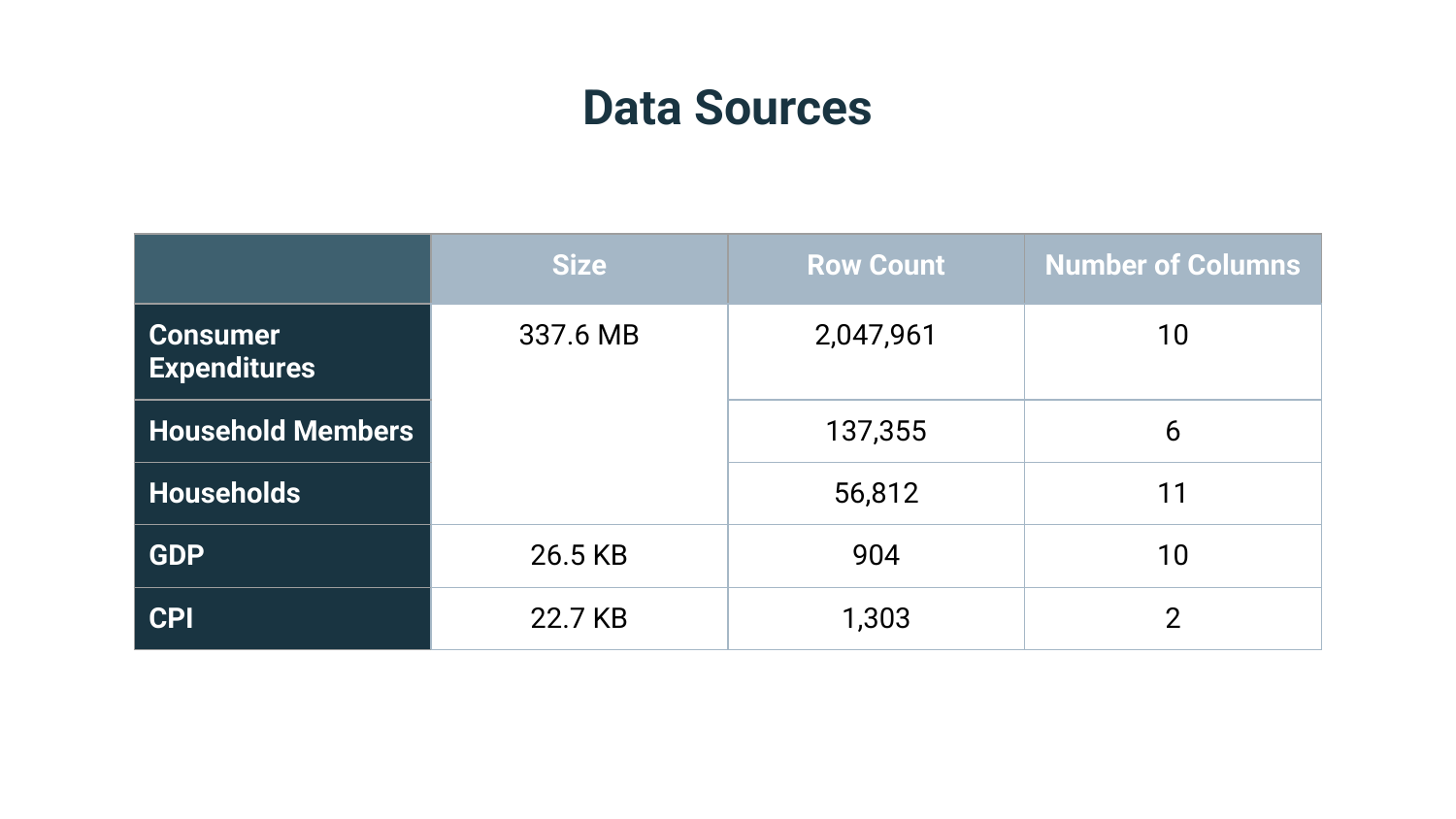

# Data Sources
|  | Size | Row Count | Number of Columns |
| --- | --- | --- | --- |
| Consumer Expenditures | 337.6 MB | 2,047,961 | 10 |
| Household Members |  | 137,355 | 6 |
| Households |  | 56,812 | 11 |
| GDP | 26.5 KB | 904 | 10 |
| CPI | 22.7 KB | 1,303 | 2 |